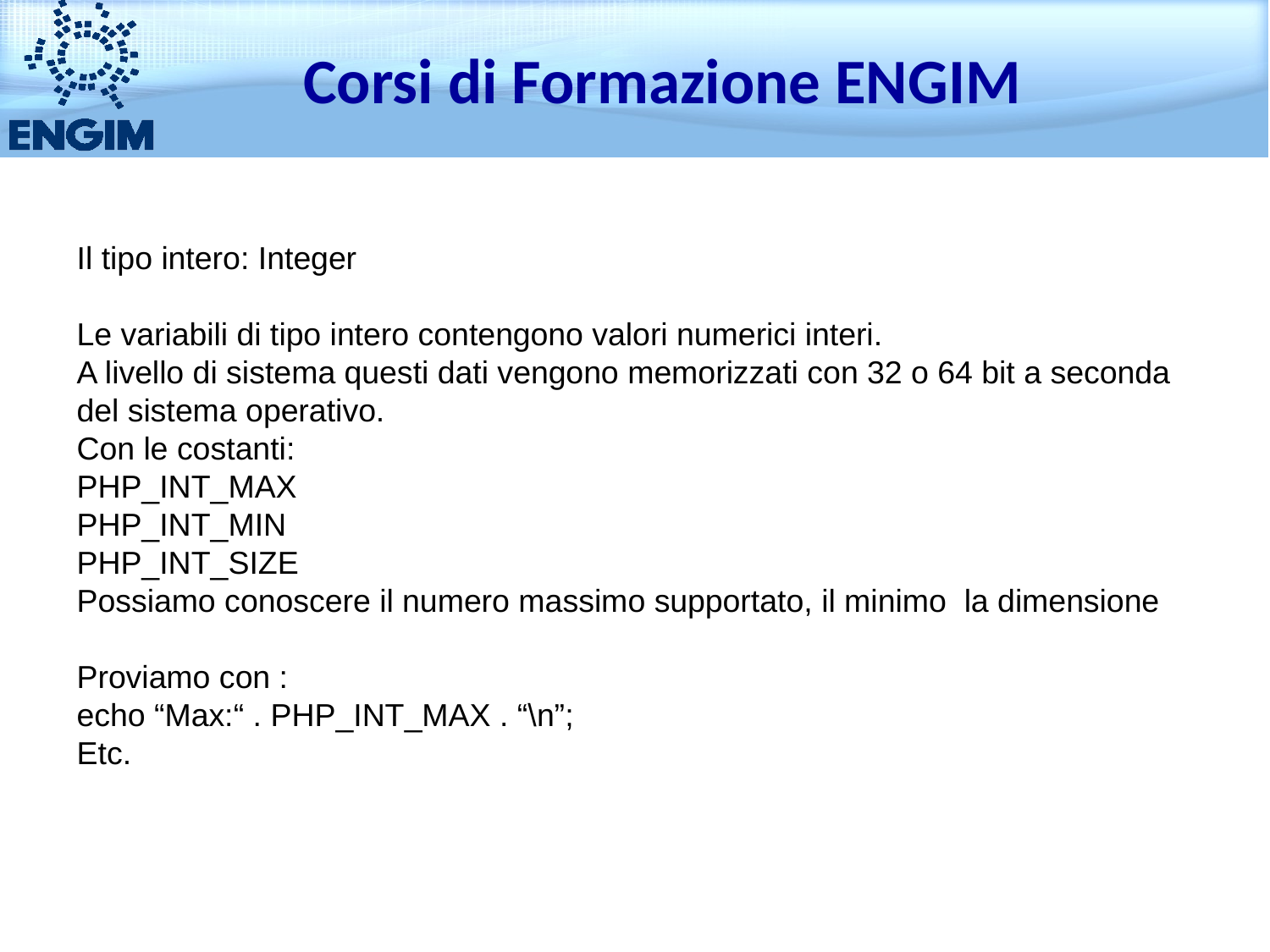

Corsi di Formazione ENGIM
Il tipo intero: Integer

Le variabili di tipo intero contengono valori numerici interi.
A livello di sistema questi dati vengono memorizzati con 32 o 64 bit a seconda del sistema operativo.
Con le costanti:
PHP_INT_MAX
PHP_INT_MIN
PHP_INT_SIZE
Possiamo conoscere il numero massimo supportato, il minimo  la dimensione

Proviamo con :
echo “Max:“ . PHP_INT_MAX . “\n”;
Etc.